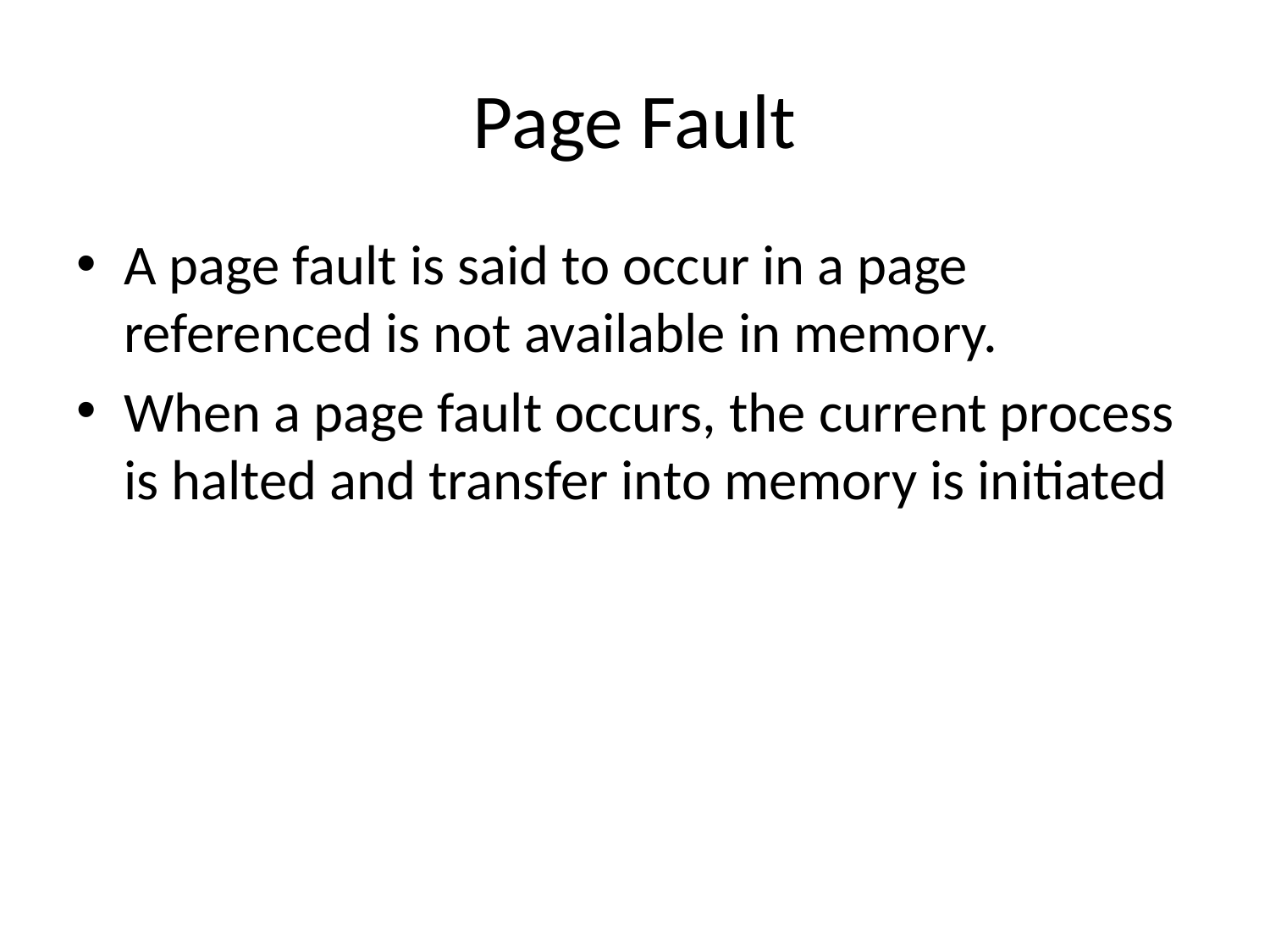

# Page Fault
A page fault is said to occur in a page referenced is not available in memory.
When a page fault occurs, the current process is halted and transfer into memory is initiated